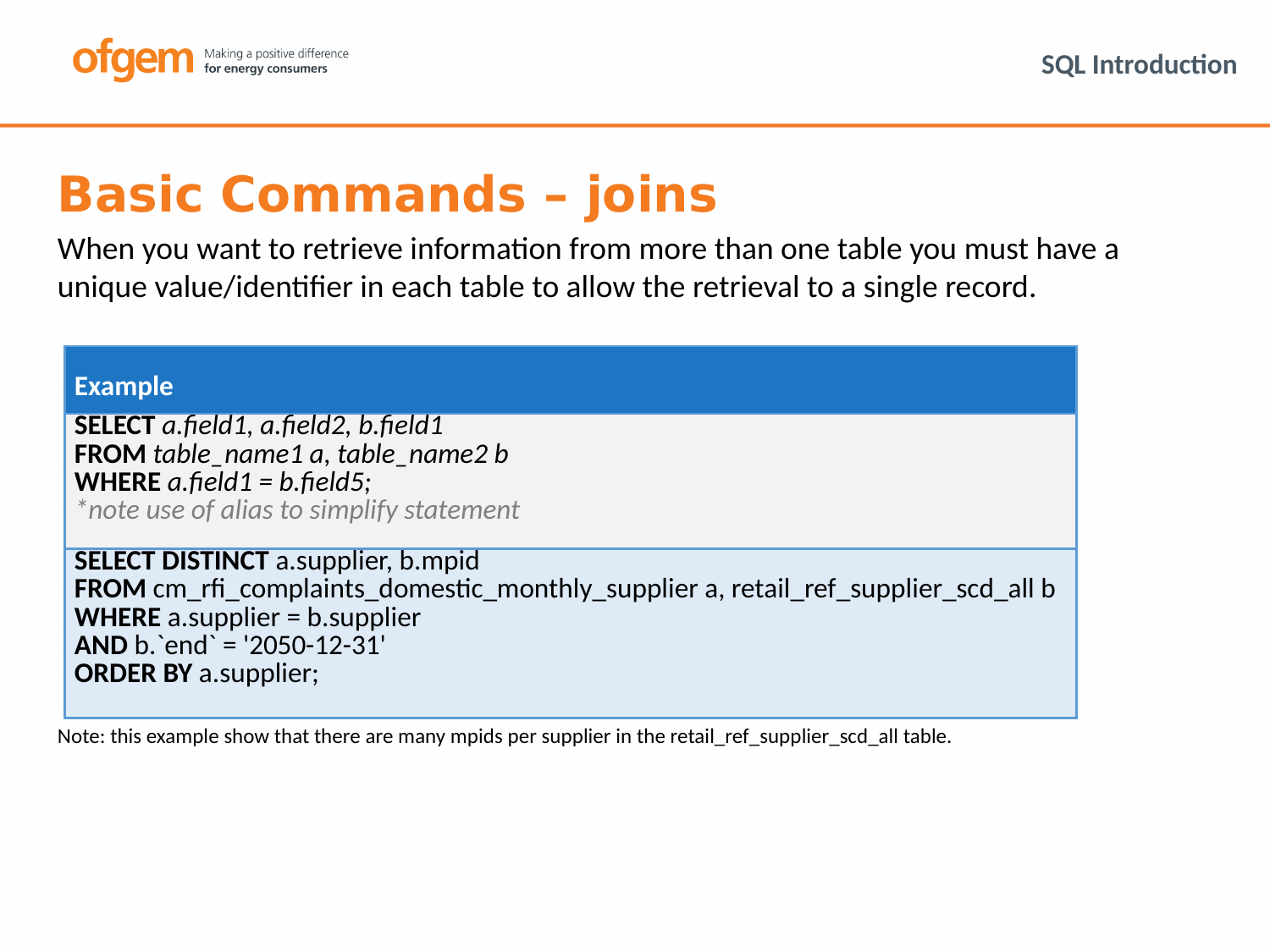

# SQL Introduction
Basic Commands – joins
When you want to retrieve information from more than one table you must have a unique value/identifier in each table to allow the retrieval to a single record.

Note: this example show that there are many mpids per supplier in the retail_ref_supplier_scd_all table.

| Example |
| --- |
| SELECT a.field1, a.field2, b.field1 FROM table\_name1 a, table\_name2 b WHERE a.field1 = b.field5; \*note use of alias to simplify statement |
| SELECT DISTINCT a.supplier, b.mpid FROM cm\_rfi\_complaints\_domestic\_monthly\_supplier a, retail\_ref\_supplier\_scd\_all b WHERE a.supplier = b.supplier AND b.`end` = '2050-12-31' ORDER BY a.supplier; |